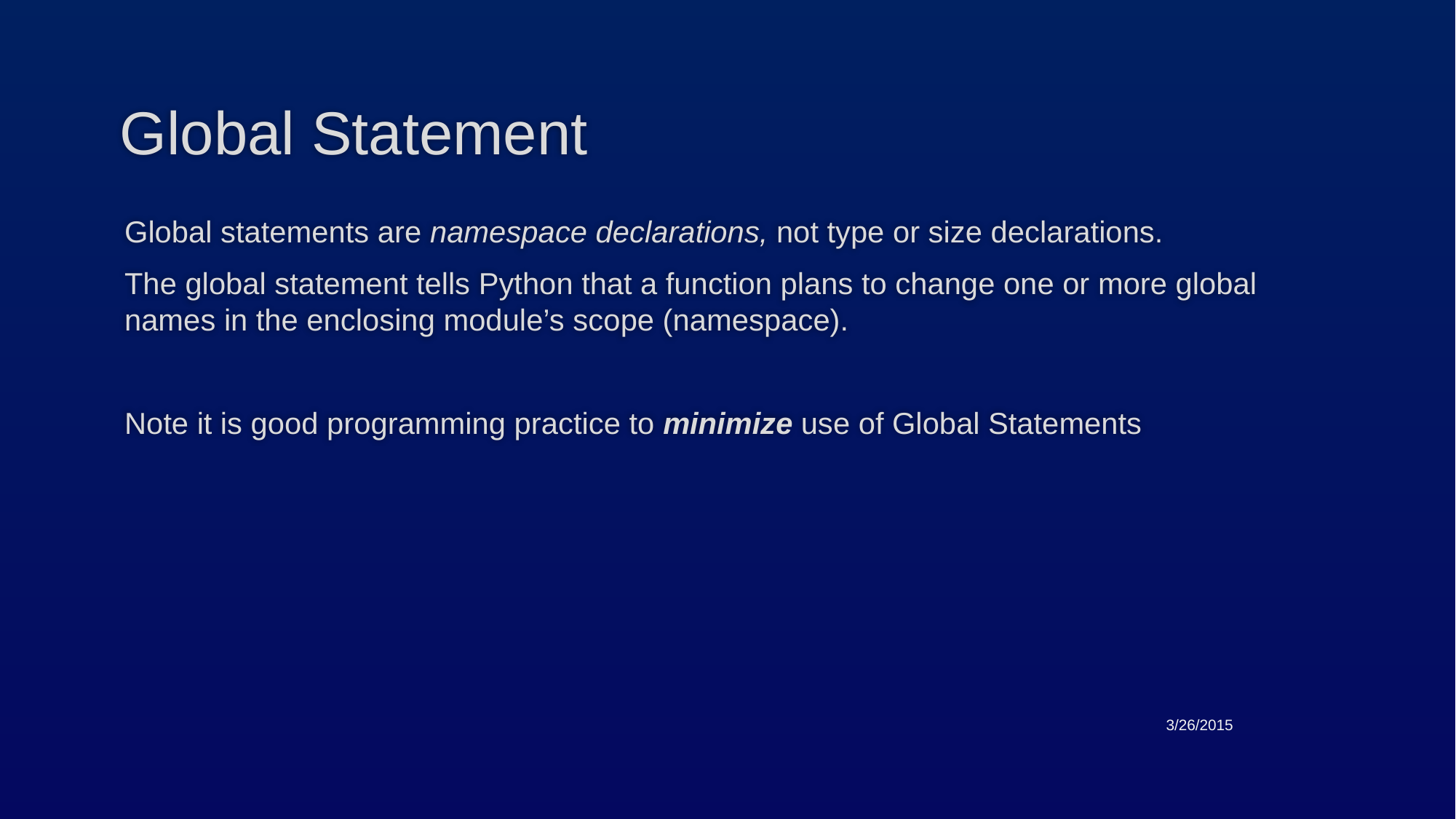

# Global Statement
Global statements are namespace declarations, not type or size declarations.
The global statement tells Python that a function plans to change one or more global names in the enclosing module’s scope (namespace).

Note it is good programming practice to minimize use of Global Statements
3/26/2015